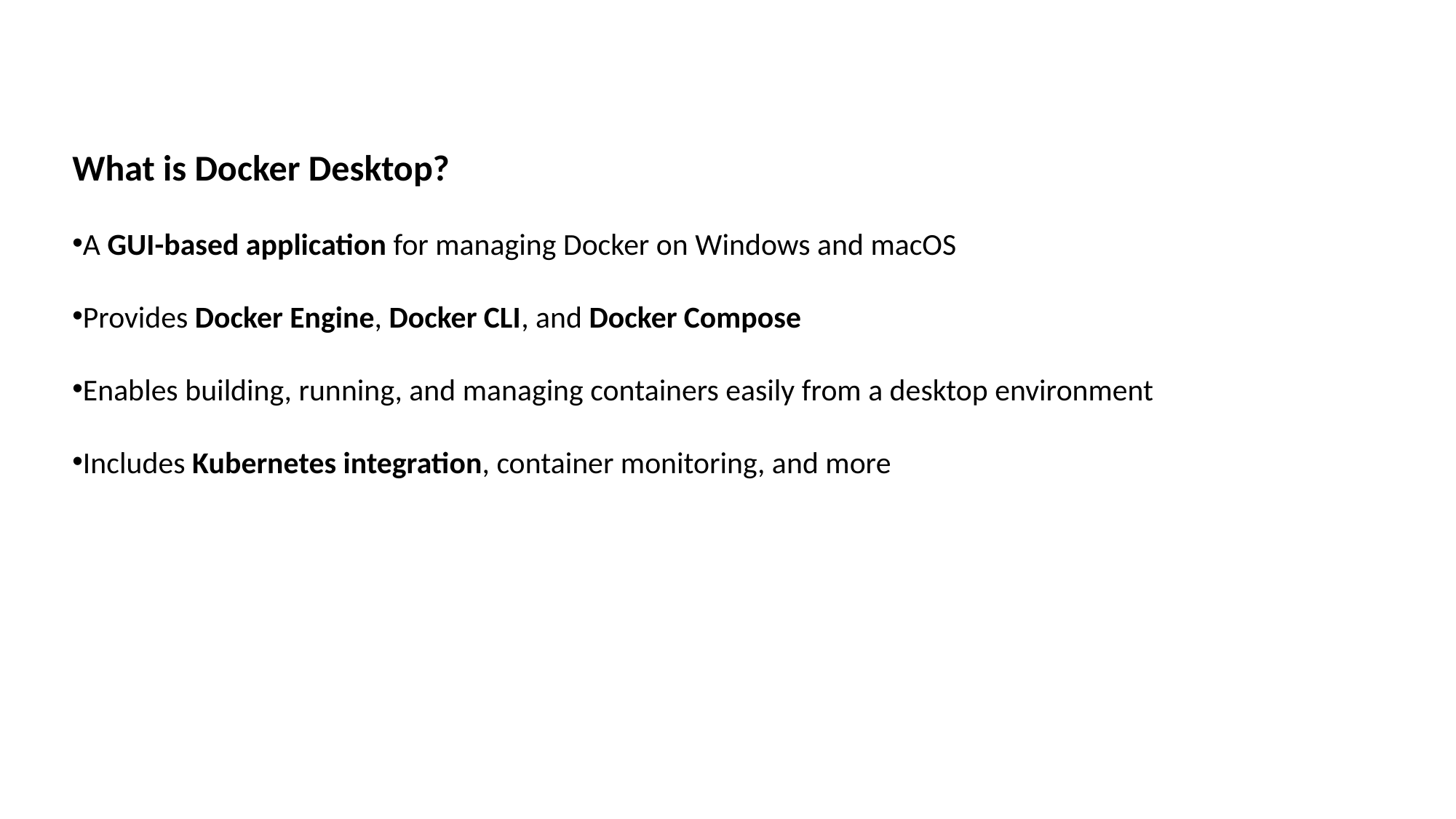

What is Docker Desktop?
A GUI-based application for managing Docker on Windows and macOS
Provides Docker Engine, Docker CLI, and Docker Compose
Enables building, running, and managing containers easily from a desktop environment
Includes Kubernetes integration, container monitoring, and more